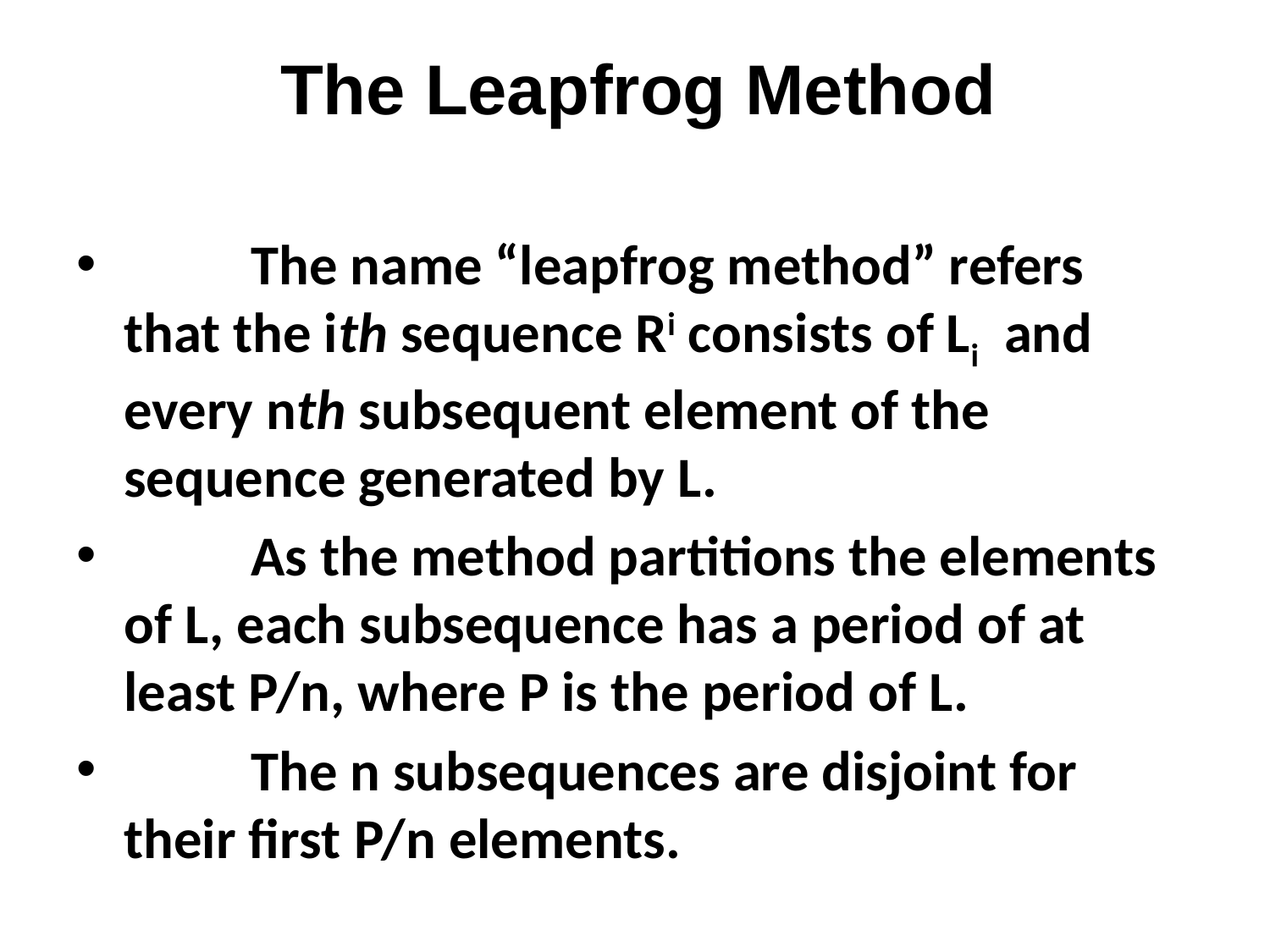

The Leapfrog Method
	The name “leapfrog method” refers that the ith sequence Ri consists of Li  and every nth subsequent element of the sequence generated by L.
	As the method partitions the elements of L, each subsequence has a period of at least P/n, where P is the period of L.
	The n subsequences are disjoint for their first P/n elements.